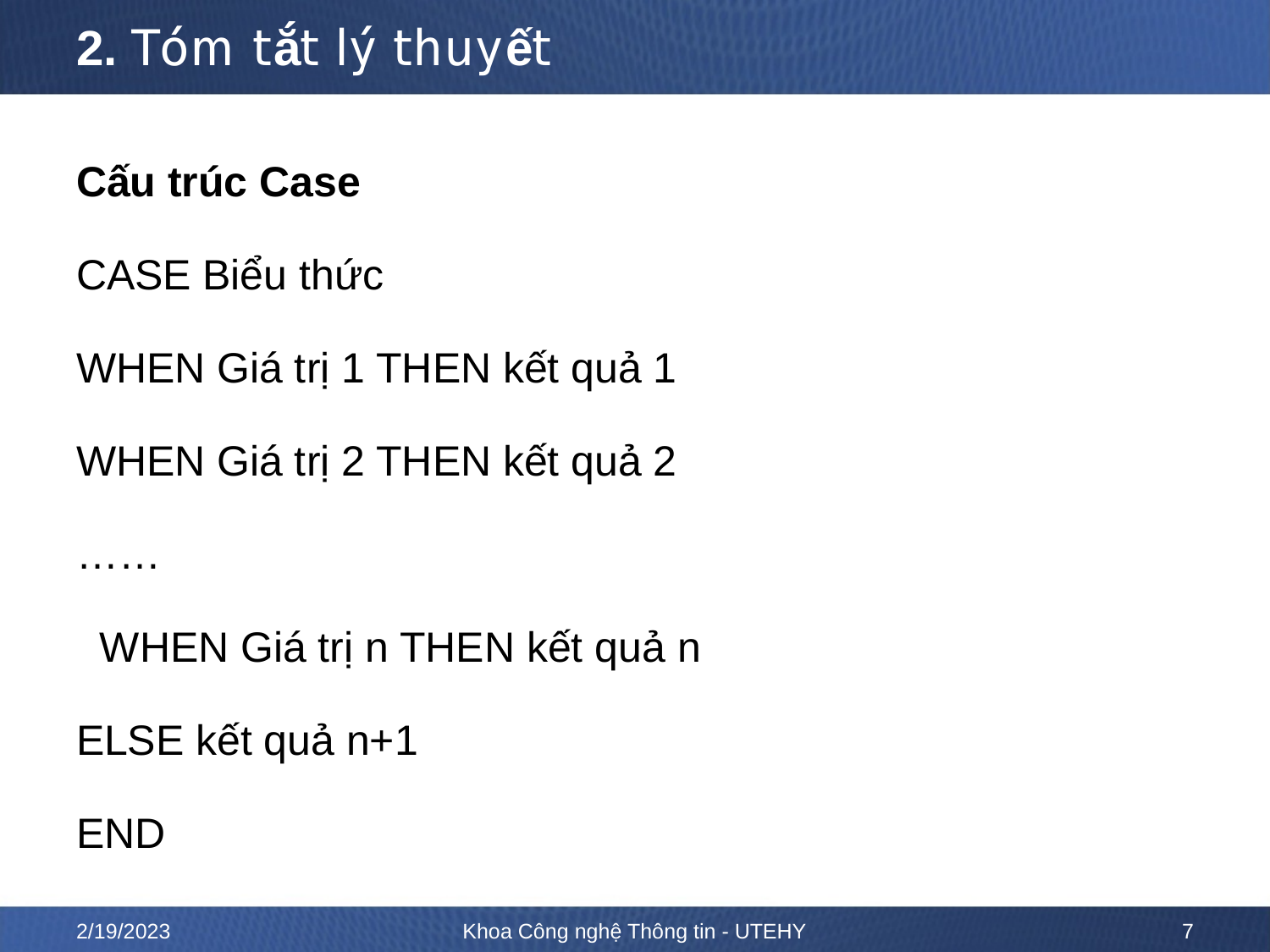

# 2. Tóm tắt lý thuyết
Cấu trúc Case
CASE Biểu thức
WHEN Giá trị 1 THEN kết quả 1
WHEN Giá trị 2 THEN kết quả 2
……
  WHEN Giá trị n THEN kết quả n
ELSE kết quả n+1
END

2/19/2023
Khoa Công nghệ Thông tin - UTEHY
7